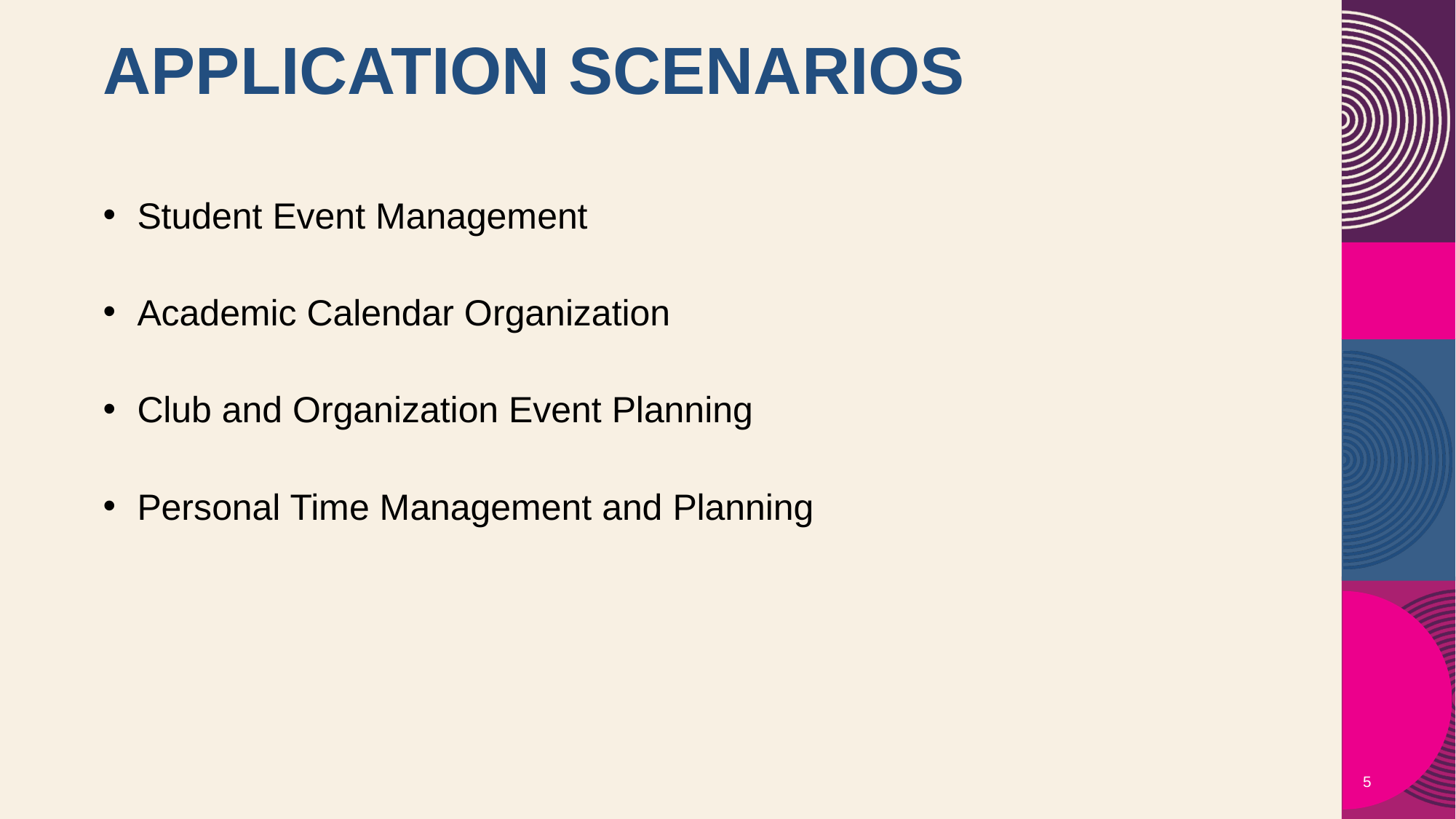

# Application scenarios
Student Event Management

Academic Calendar Organization

Club and Organization Event Planning

Personal Time Management and Planning
5